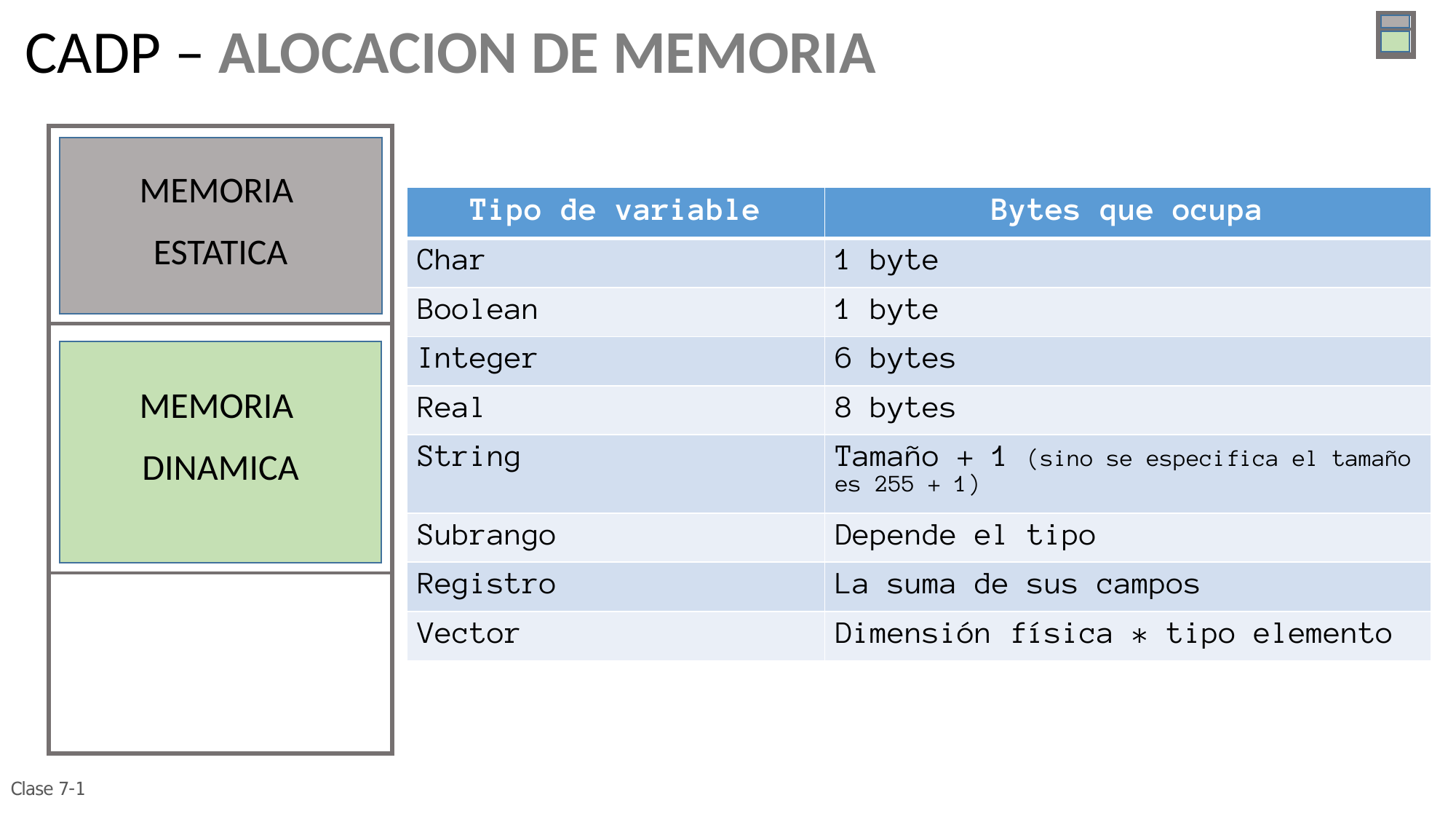

CADP – ALOCACION DE MEMORIA

MEMORIA
ESTATICA
| Tipo de variable | Bytes que ocupa |
| --- | --- |
| Char | 1 byte |
| Boolean | 1 byte |
| Integer | 6 bytes |
| Real | 8 bytes |
| String | Tamaño + 1 (sino se especifica el tamaño es 255 + 1) |
| Subrango | Depende el tipo |
| Registro | La suma de sus campos |
| Vector | Dimensión física \* tipo elemento |

MEMORIA
DINAMICA
Clase 7-1